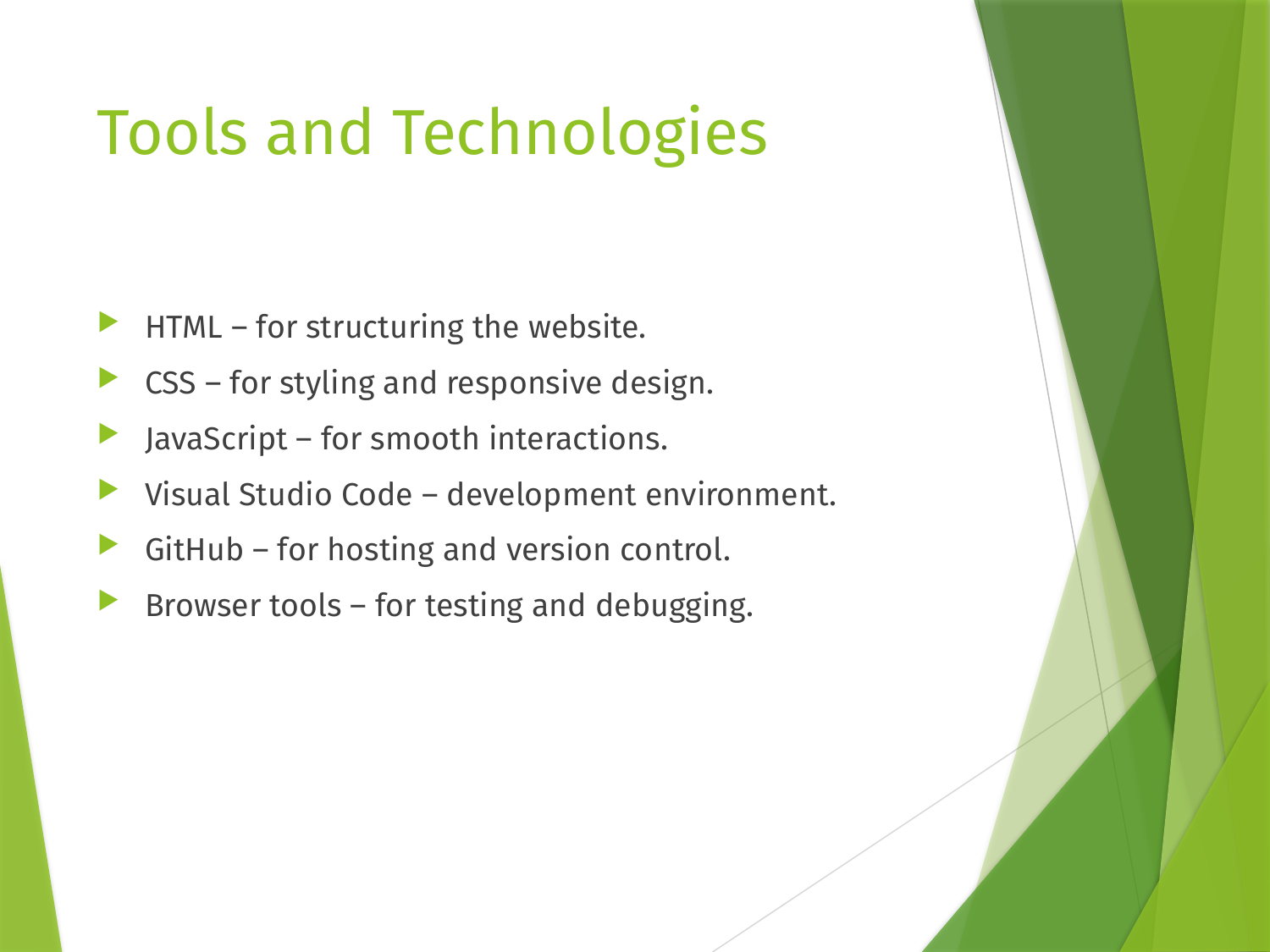

# Tools and Technologies
HTML – for structuring the website.
CSS – for styling and responsive design.
JavaScript – for smooth interactions.
Visual Studio Code – development environment.
GitHub – for hosting and version control.
Browser tools – for testing and debugging.